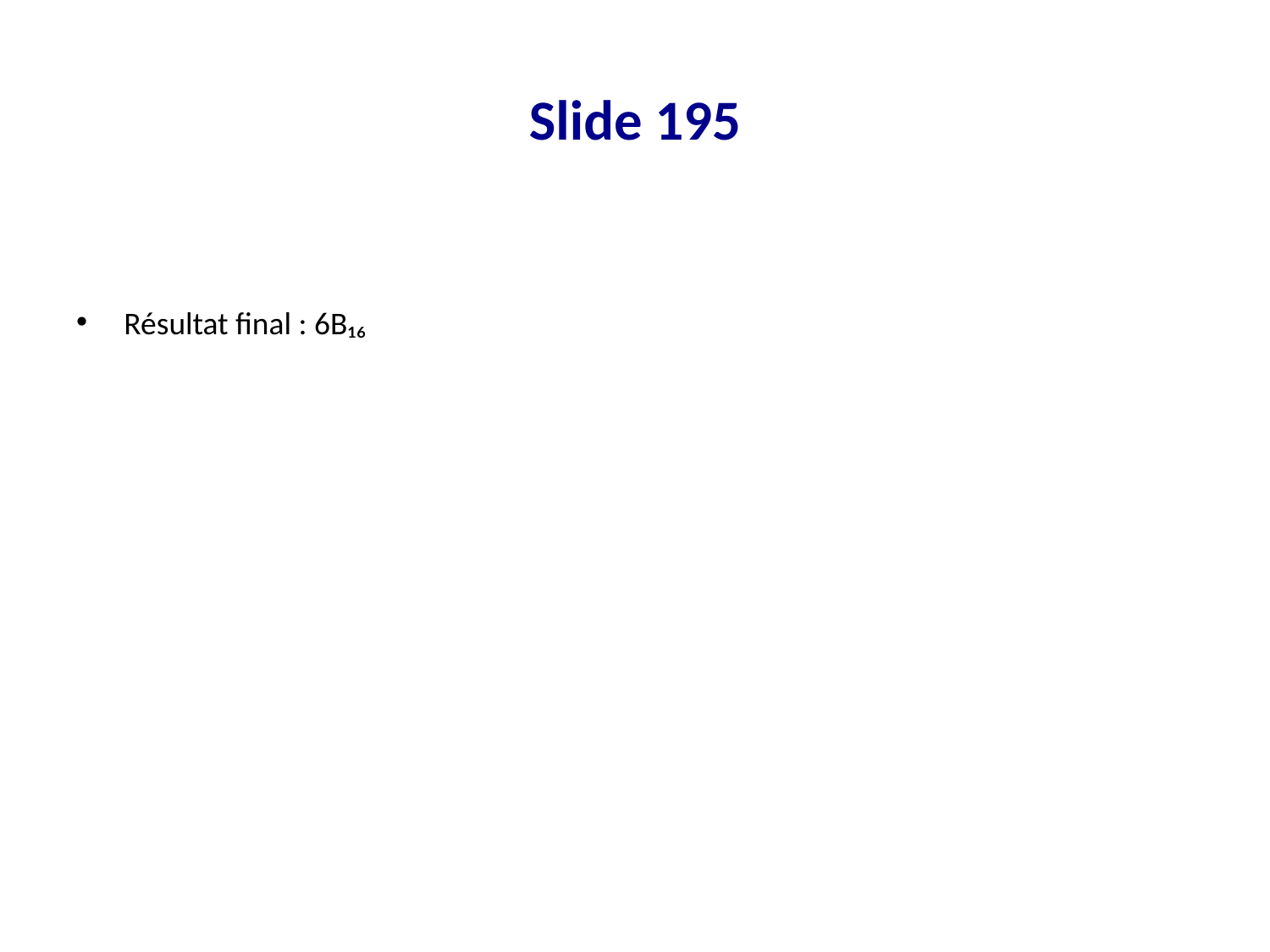

# Slide 195

Résultat final : 6B₁₆